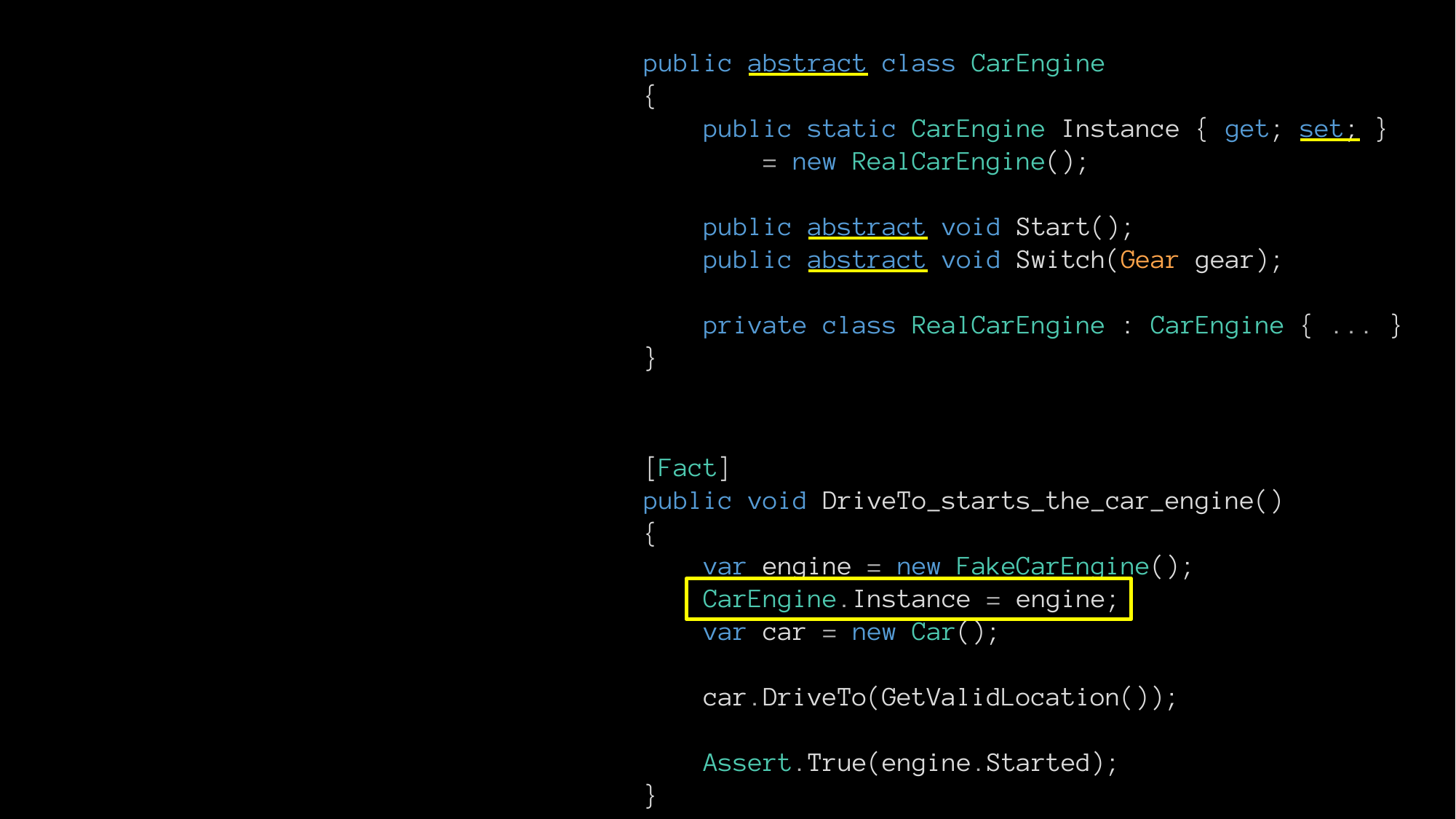

public abstract class CarEngine
{
    public static CarEngine Instance { get; set; }
        = new RealCarEngine();

    public abstract void Start();
    public abstract void Switch(Gear gear);

    private class RealCarEngine : CarEngine { ... }
}

[Fact]
public void DriveTo_starts_the_car_engine()
{
    var engine = new FakeCarEngine();
    CarEngine.Instance = engine;
    var car = new Car();

    car.DriveTo(GetValidLocation());

    Assert.True(engine.Started);
}